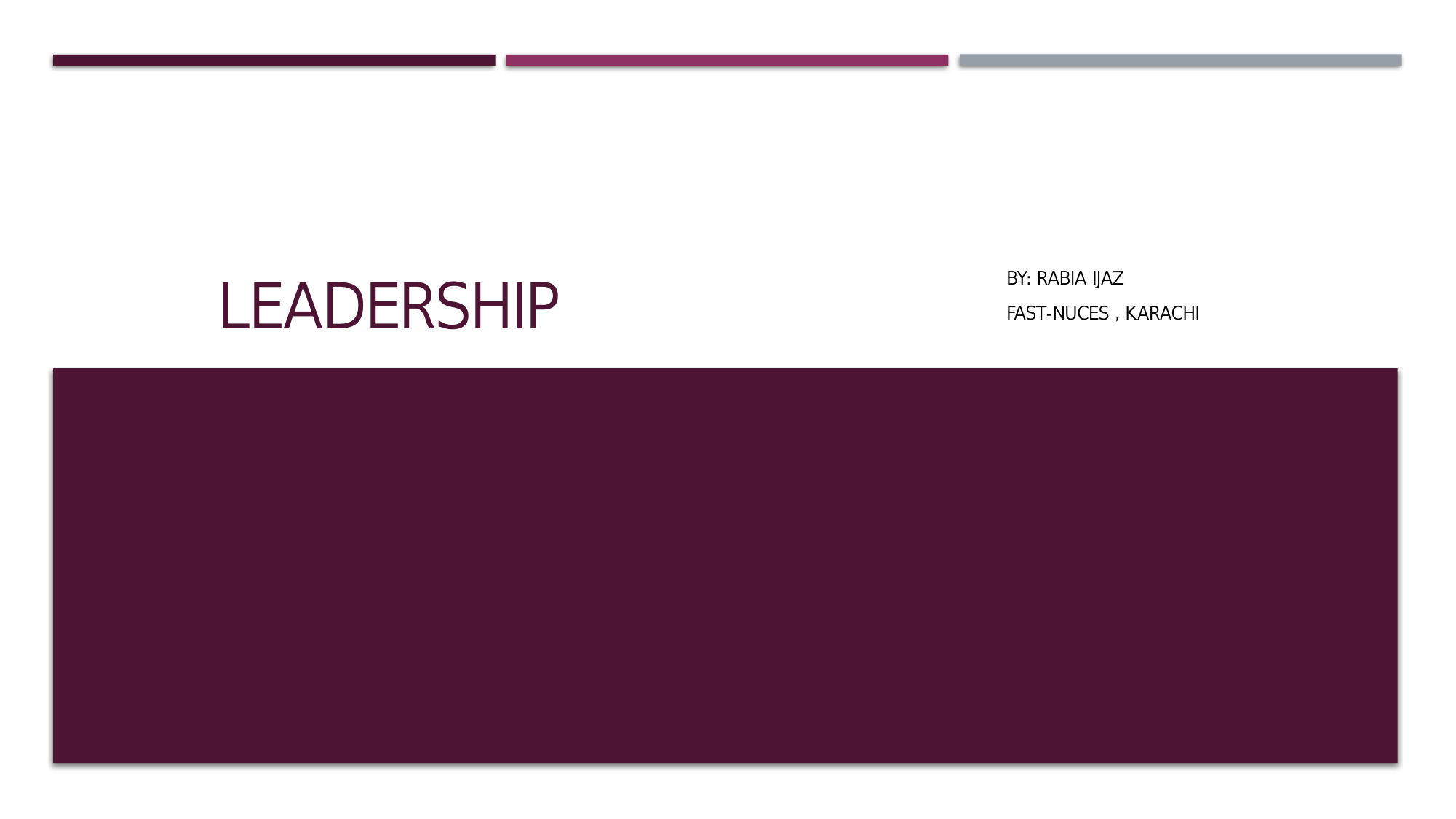

# LEADERSHIP
BY: RABIA IJAZ
Fast-nuces , Karachi